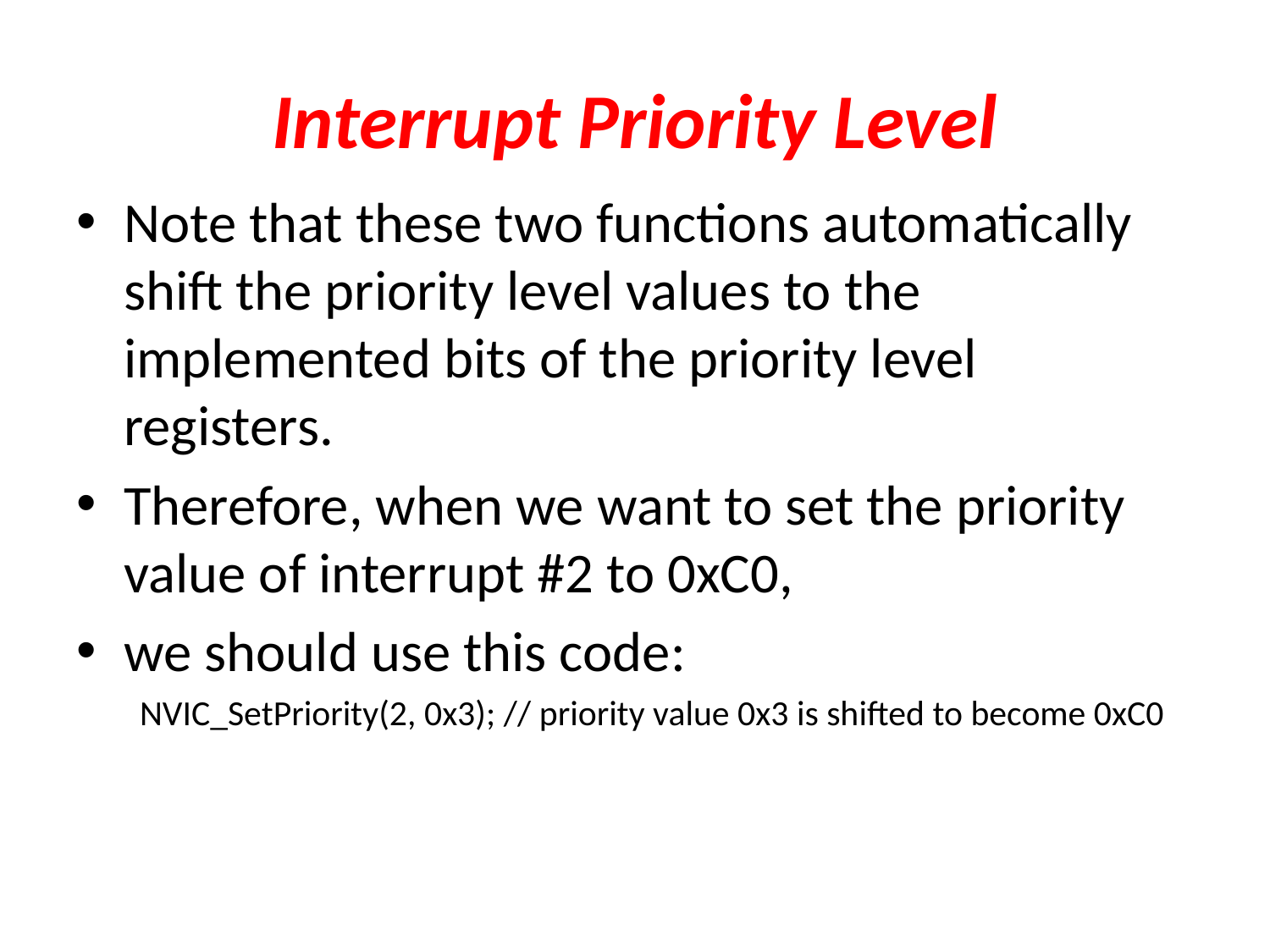

# Interrupt Priority Level
Note that these two functions automatically shift the priority level values to the implemented bits of the priority level registers.
Therefore, when we want to set the priority value of interrupt #2 to 0xC0,
we should use this code:
NVIC_SetPriority(2, 0x3); // priority value 0x3 is shifted to become 0xC0